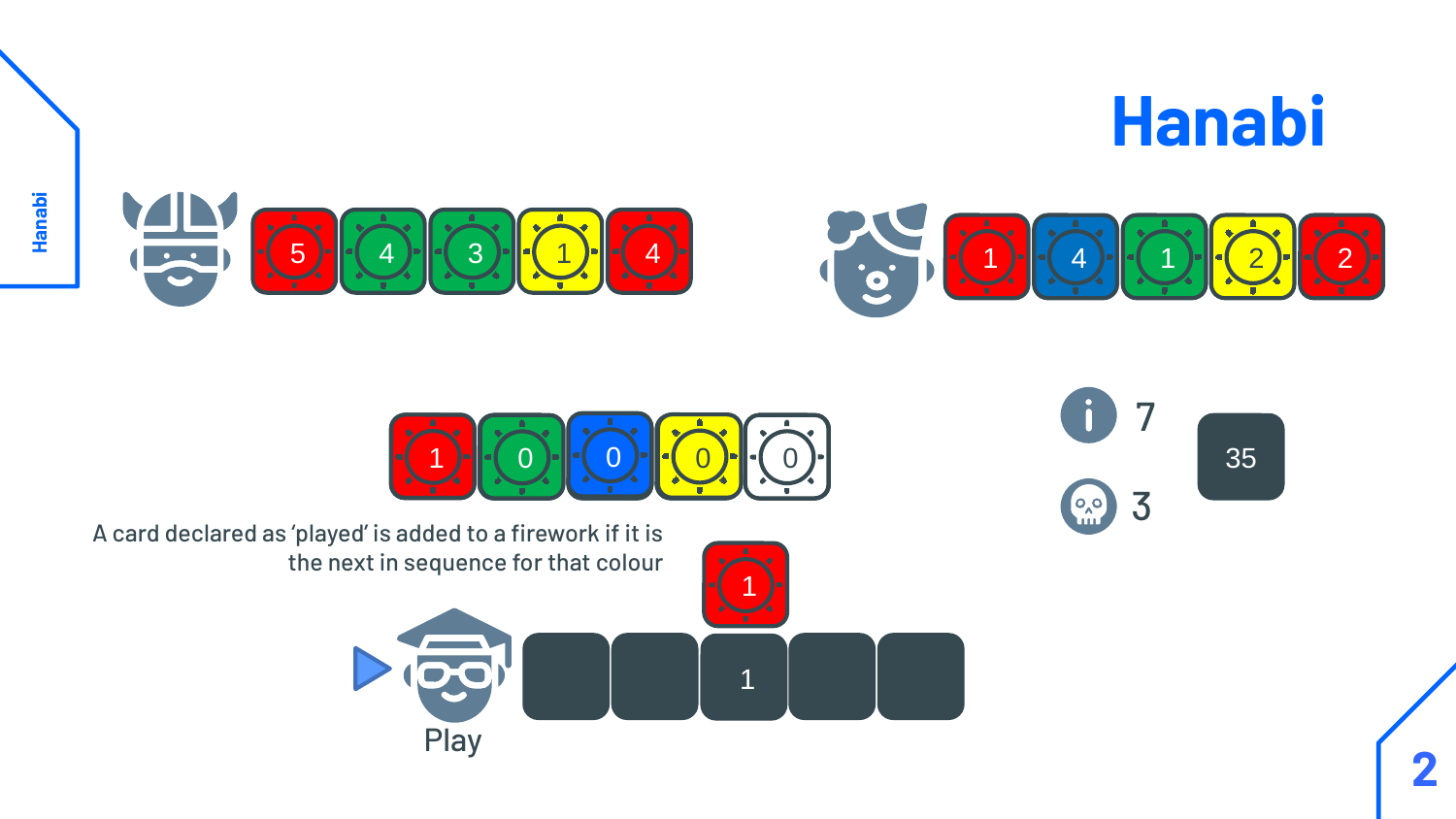

# Hanabi
 Hanabi

5

4

3

1

4

1

4

1

2

2
7

0

0

1

0

0

0

35
3

A card declared as ‘played’ is added to a firework if it is the next in sequence for that colour

1

1

2

1

Play
2